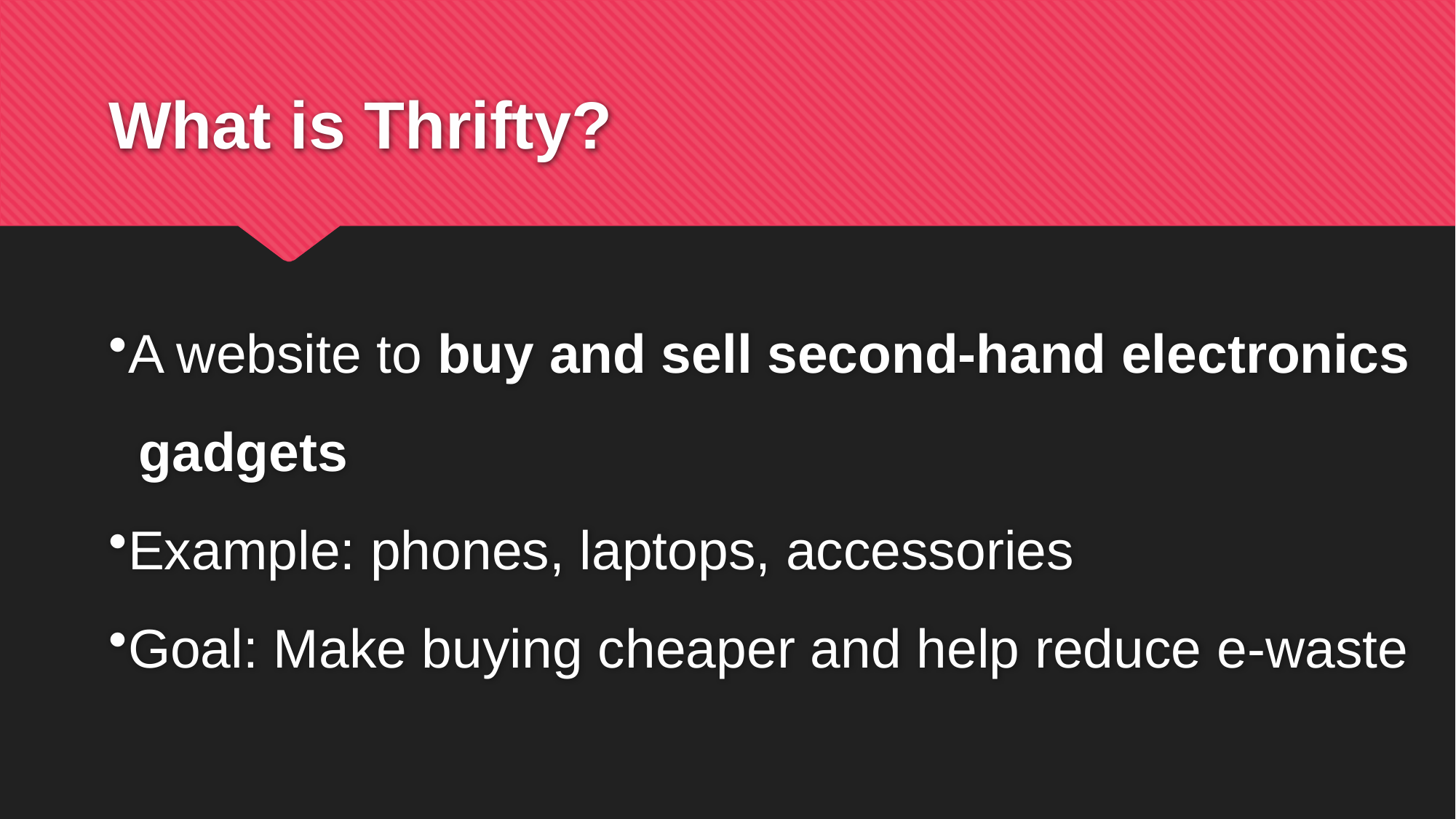

# What is Thrifty?
A website to buy and sell second-hand electronics
  gadgets
Example: phones, laptops, accessories
Goal: Make buying cheaper and help reduce e-waste